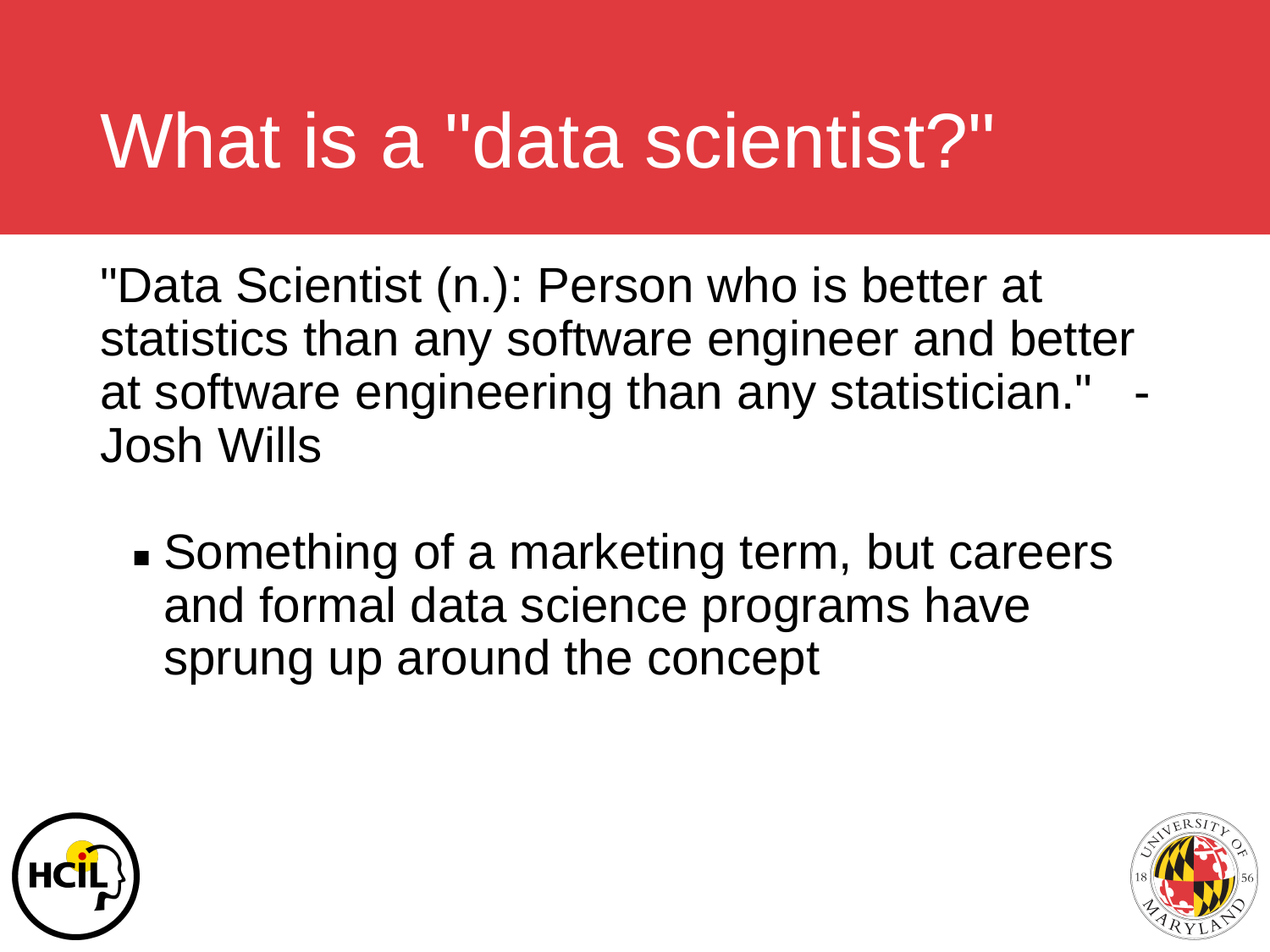

# What is a "data scientist?"
"Data Scientist (n.): Person who is better at statistics than any software engineer and better at software engineering than any statistician."   - Josh Wills

Something of a marketing term, but careers and formal data science programs have sprung up around the concept